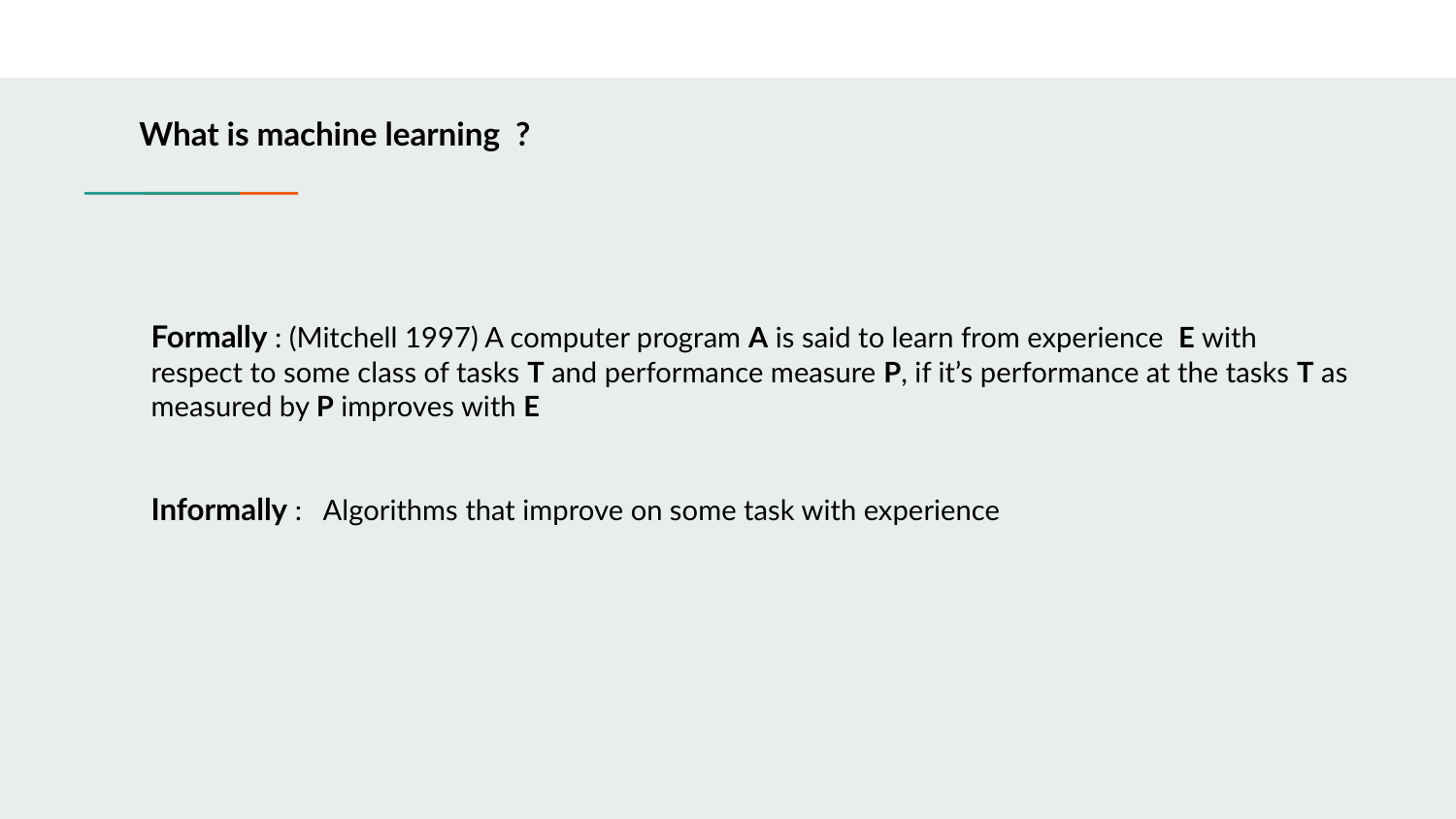

What is machine learning  ?
Formally : (Mitchell 1997) A computer program A is said to learn from experience  E with respect to some class of tasks T and performance measure P, if it’s performance at the tasks T as measured by P improves with E

Informally :   Algorithms that improve on some task with experience